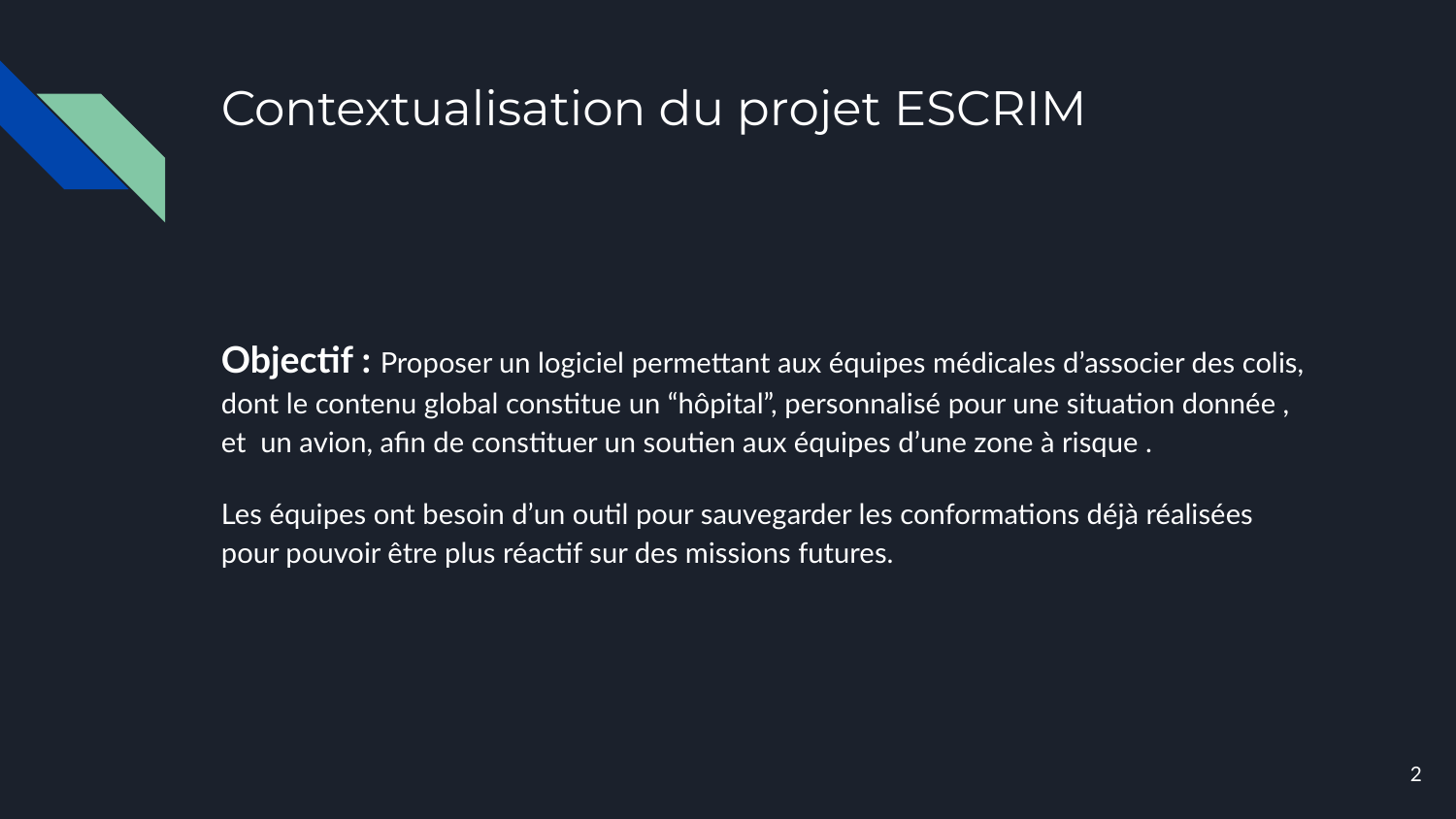

# Contextualisation du projet ESCRIM

Objectif : Proposer un logiciel permettant aux équipes médicales d’associer des colis, dont le contenu global constitue un “hôpital”, personnalisé pour une situation donnée , et  un avion, afin de constituer un soutien aux équipes d’une zone à risque .
Les équipes ont besoin d’un outil pour sauvegarder les conformations déjà réalisées pour pouvoir être plus réactif sur des missions futures.
2